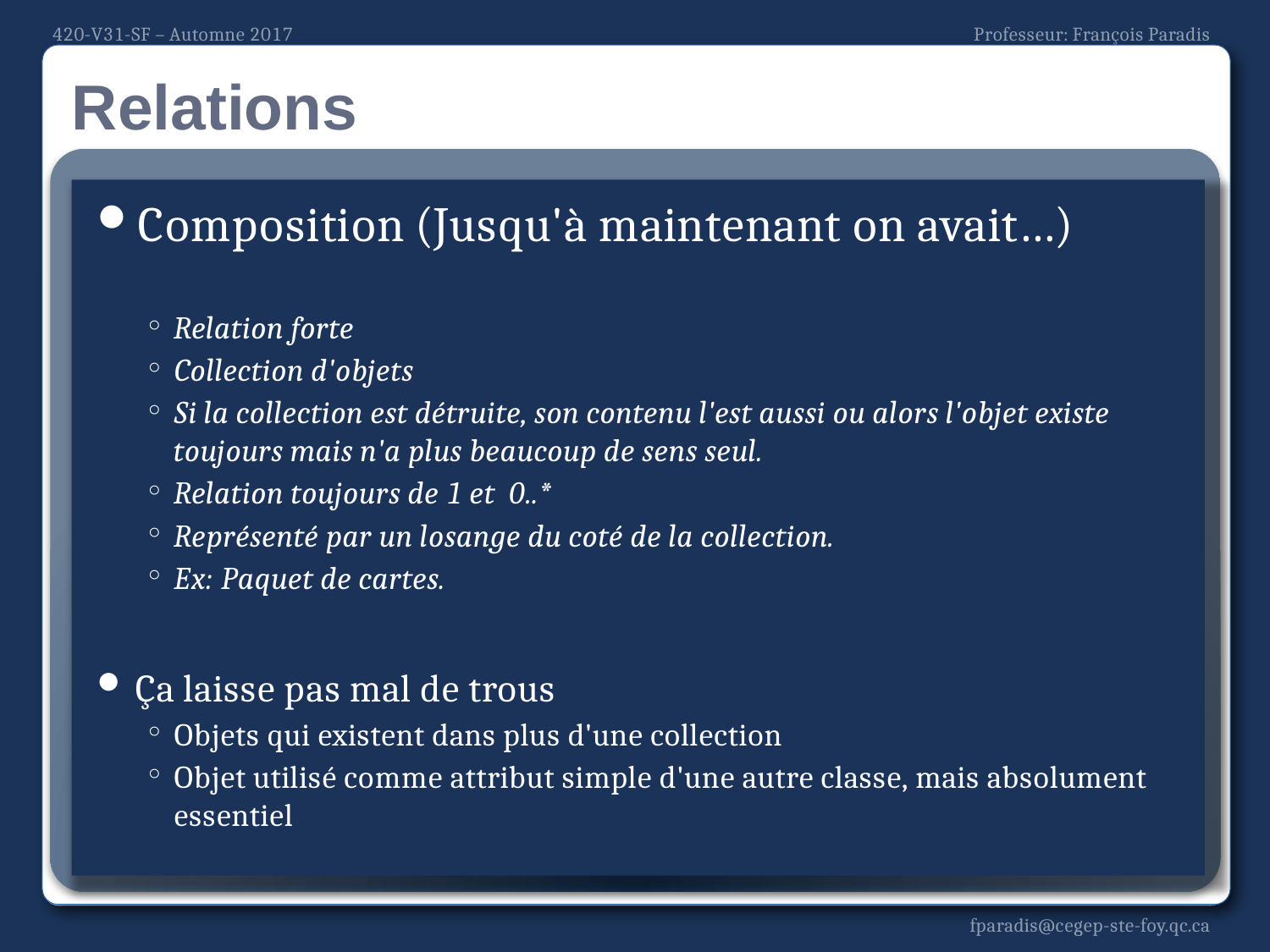

# Relations
Composition (Jusqu'à maintenant on avait…)

Relation forte
Collection d'objets
Si la collection est détruite, son contenu l'est aussi ou alors l'objet existe toujours mais n'a plus beaucoup de sens seul.
Relation toujours de 1 et  0..*
Représenté par un losange du coté de la collection.
Ex: Paquet de cartes.

Ça laisse pas mal de trous
Objets qui existent dans plus d'une collection
Objet utilisé comme attribut simple d'une autre classe, mais absolument essentiel